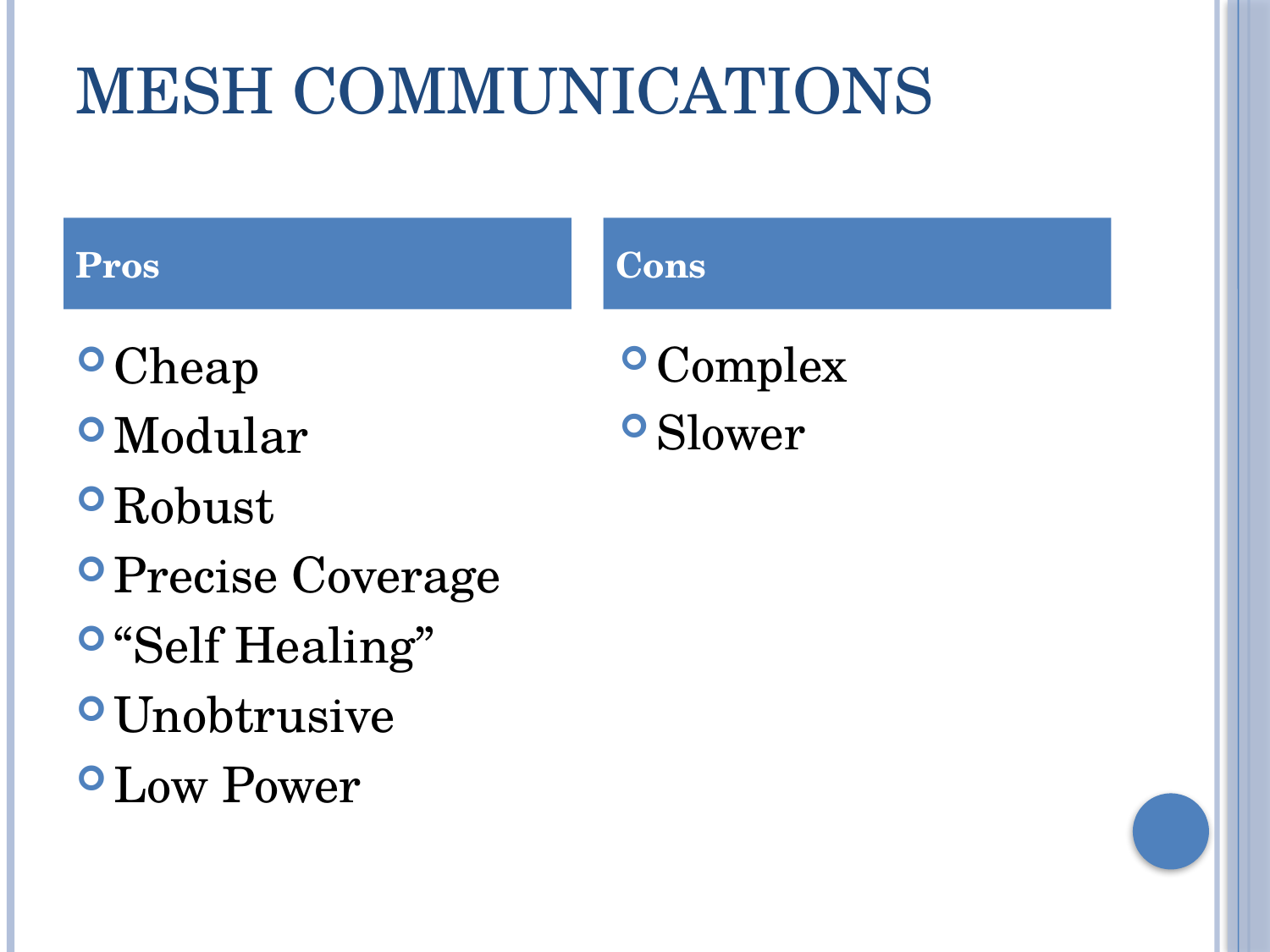

# Mesh Communications
Pros
Cons
Cheap
Modular
Robust
Precise Coverage
“Self Healing”
Unobtrusive
Low Power
Complex
Slower